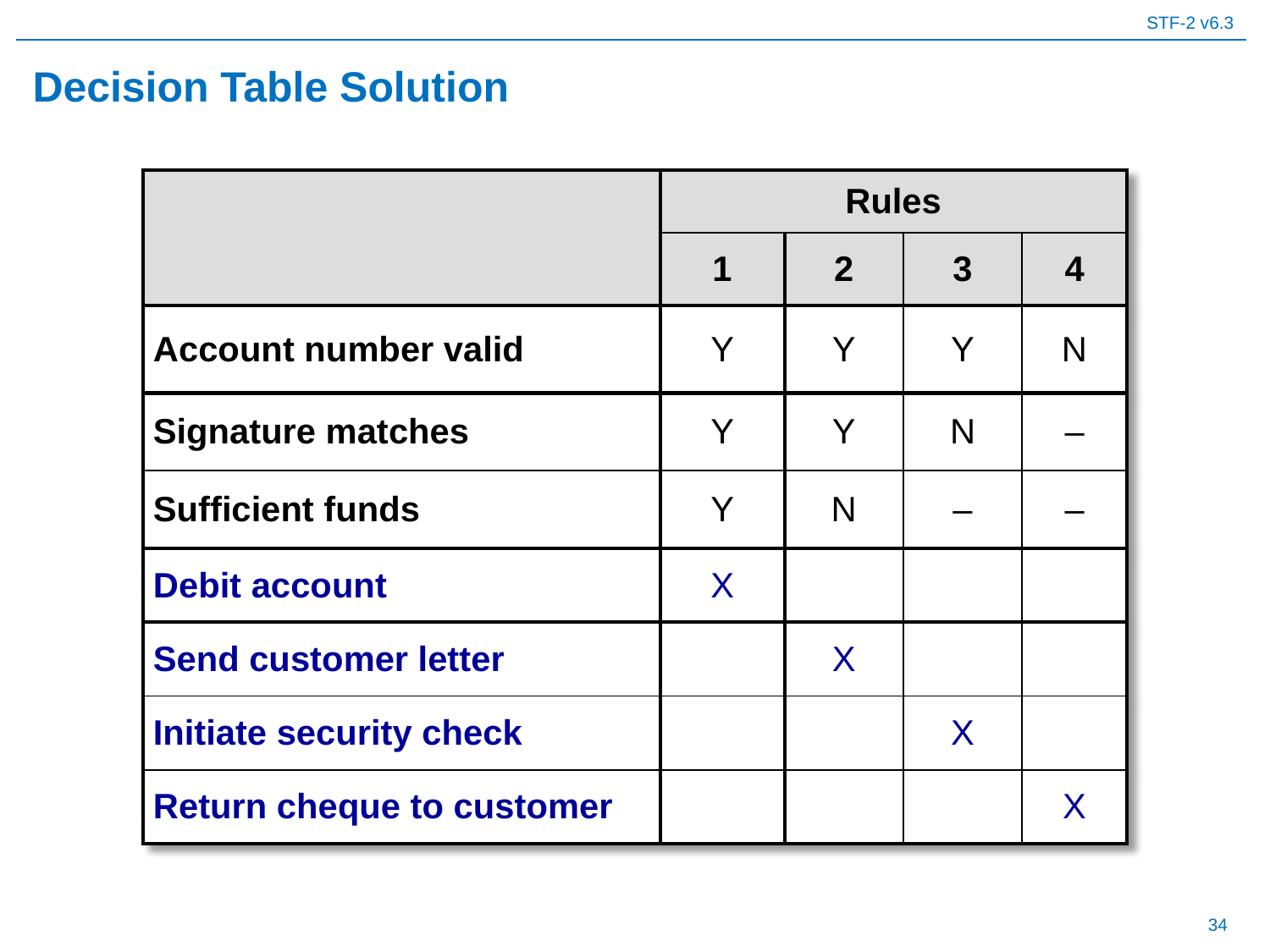

# Decision Table Solution
|  | Rules |  |  |  |
| --- | --- | --- | --- | --- |
|  | 1 | 2 | 3 | 4 |
| Account number valid | Y | Y | Y | N |
| Signature matches | Y | Y | N | – |
| Sufficient funds | Y | N | – | – |
| Debit account | X |  |  |  |
| Send customer letter |  | X |  |  |
| Initiate security check |  |  | X |  |
| Return cheque to customer |  |  |  | X |